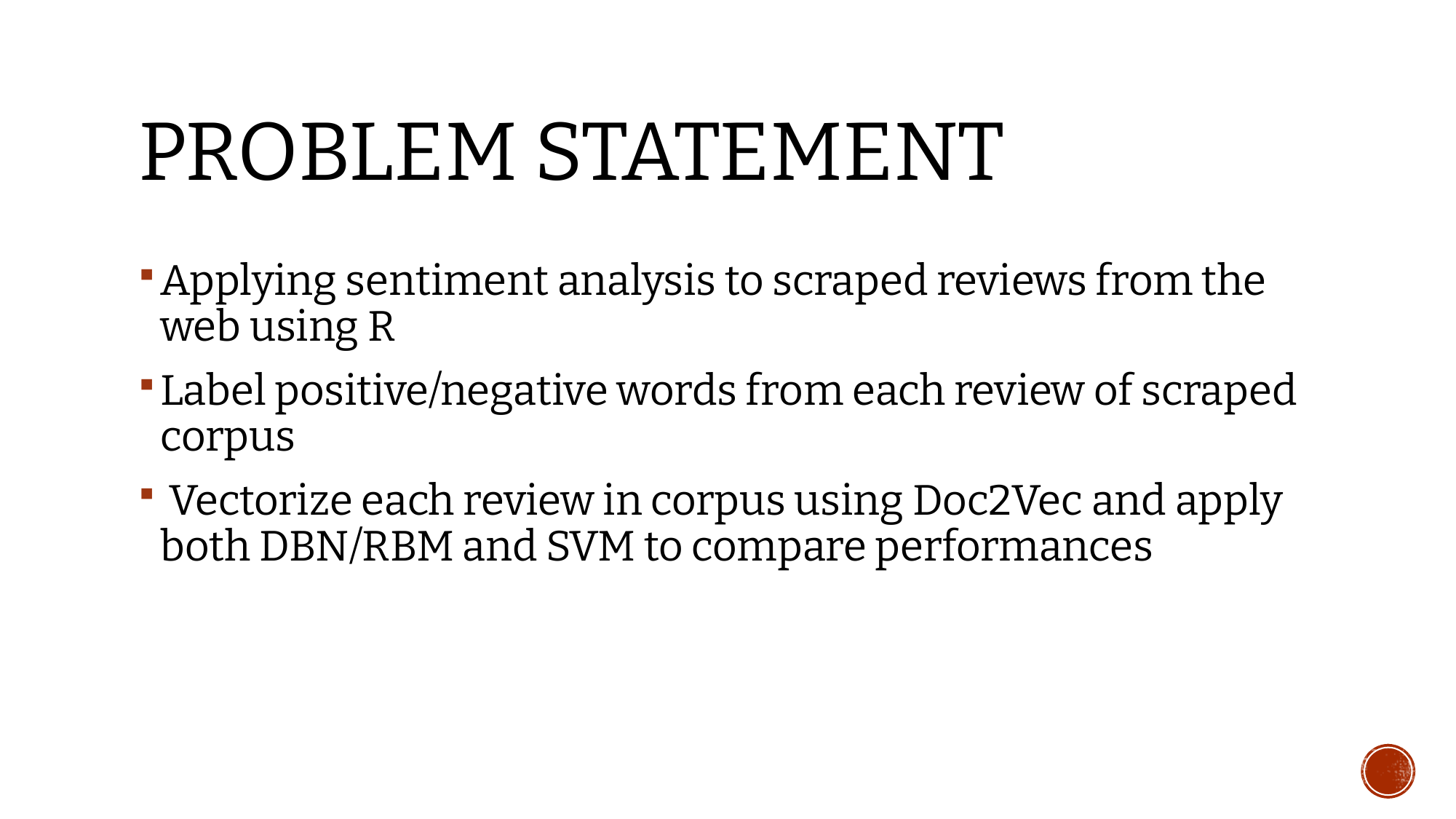

# Problem Statement
Applying sentiment analysis to scraped reviews from the web using R
Label positive/negative words from each review of scraped corpus
 Vectorize each review in corpus using Doc2Vec and apply both DBN/RBM and SVM to compare performances